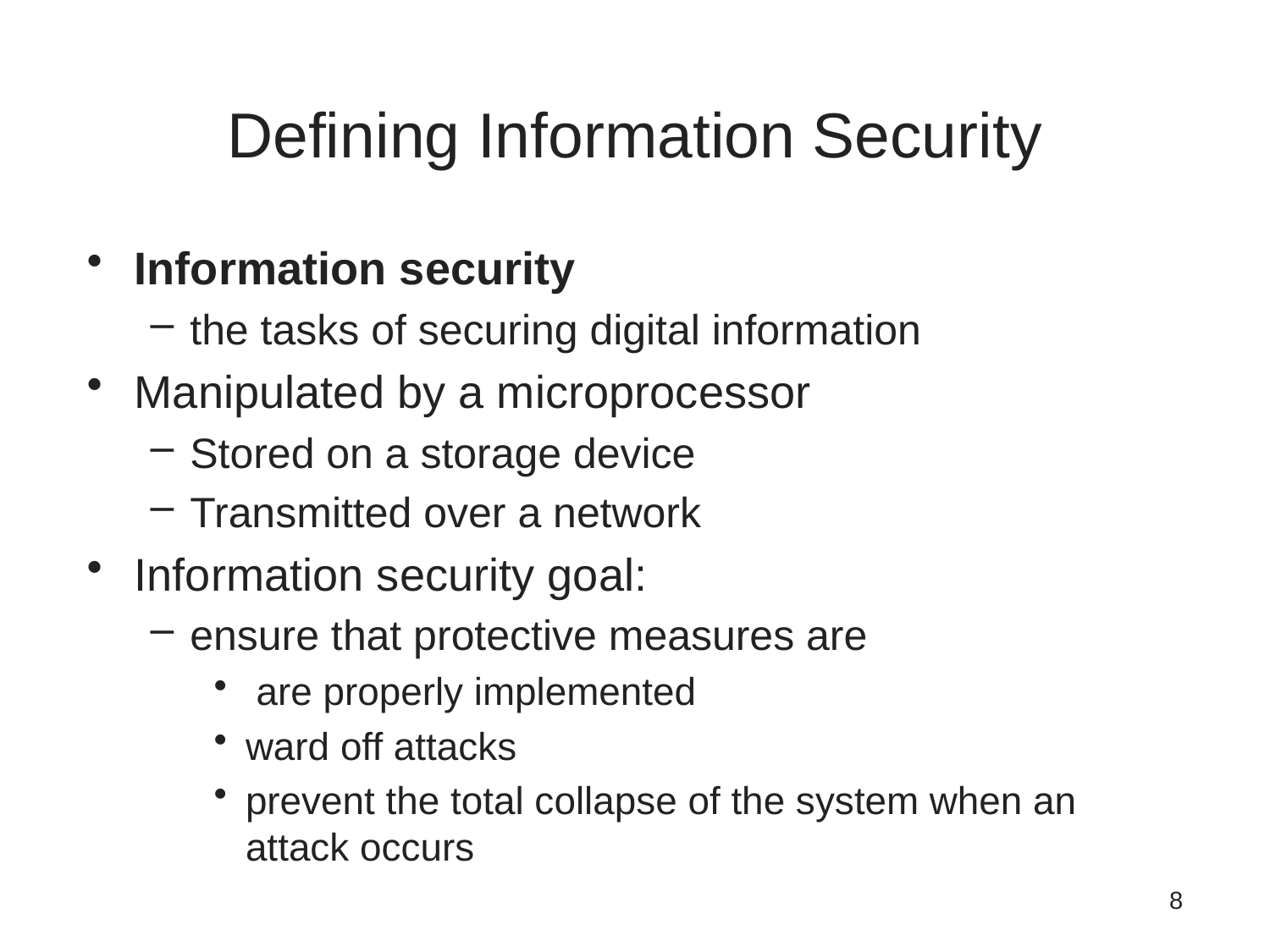

# Defining Information Security
Information security
the tasks of securing digital information
Manipulated by a microprocessor
Stored on a storage device
Transmitted over a network
Information security goal:
ensure that protective measures are
 are properly implemented
ward off attacks
prevent the total collapse of the system when an attack occurs
8